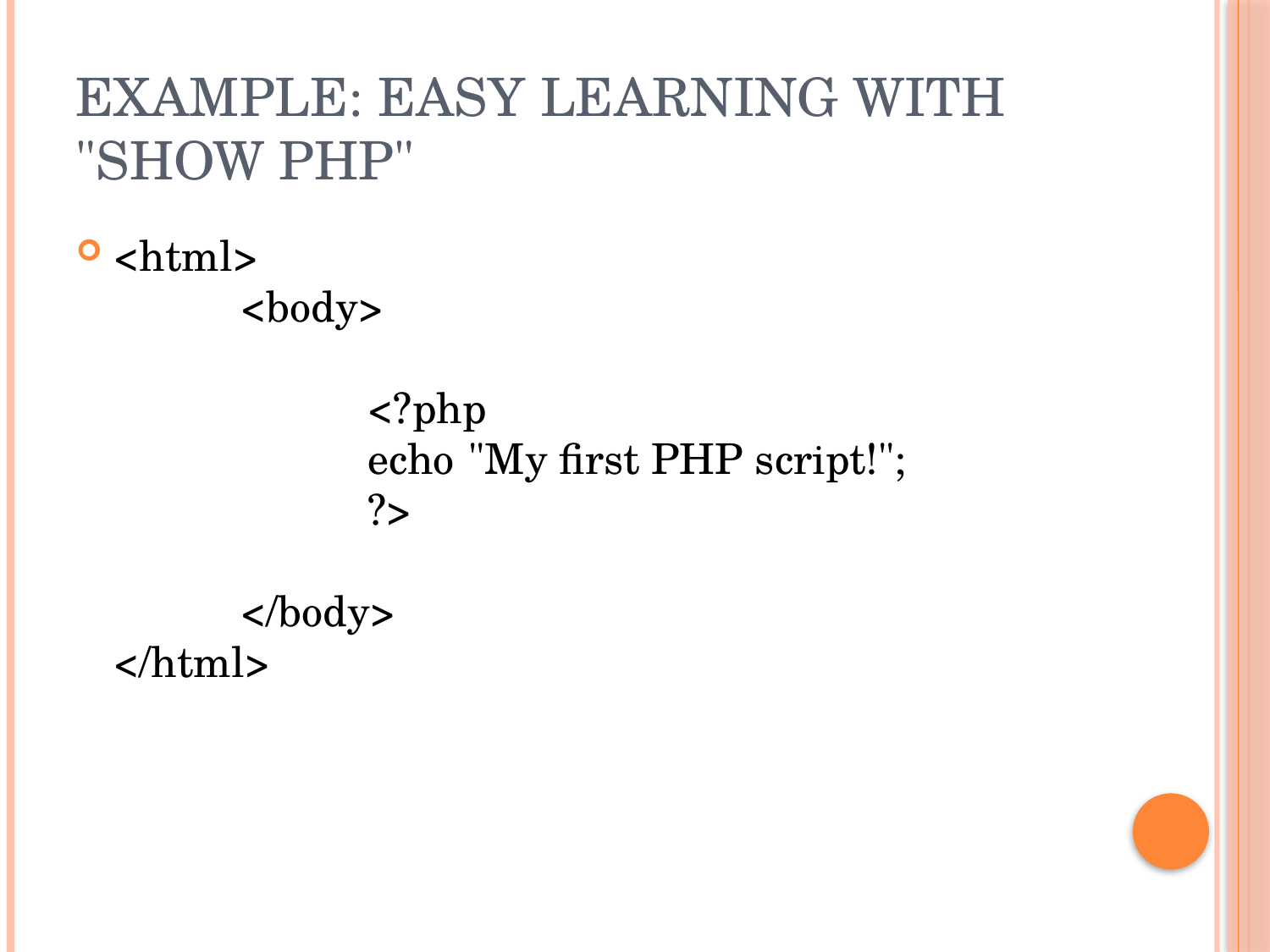

# Example: Easy Learning with "Show PHP"
<html>
	<body>
		<?php
		echo "My first PHP script!";
		?>
	</body>
</html>